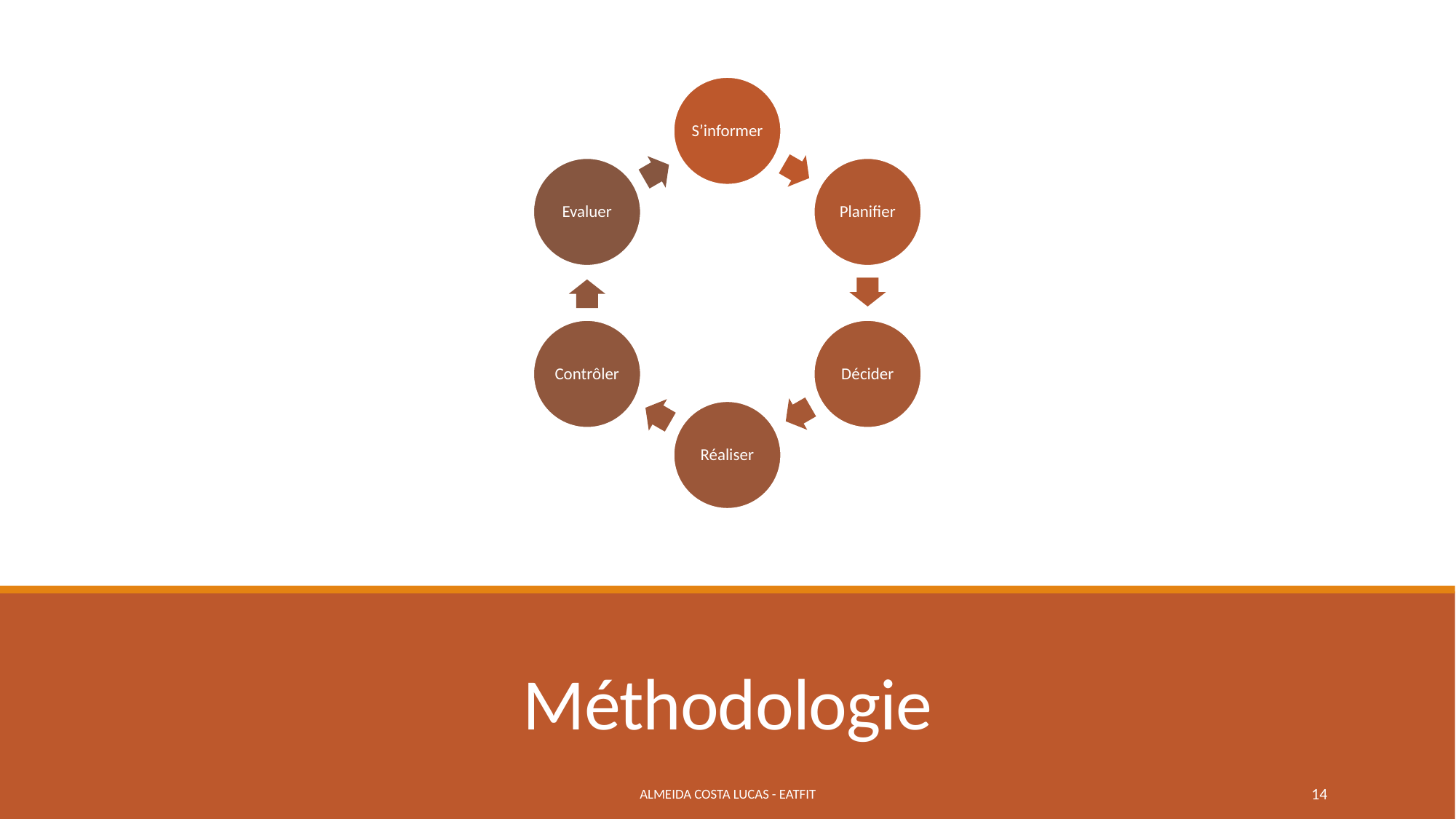

S’informer

Planifier

Décider

Réaliser

Contrôler

Evaluer

# Méthodologie
Almeida Costa Lucas - Eatfit
14